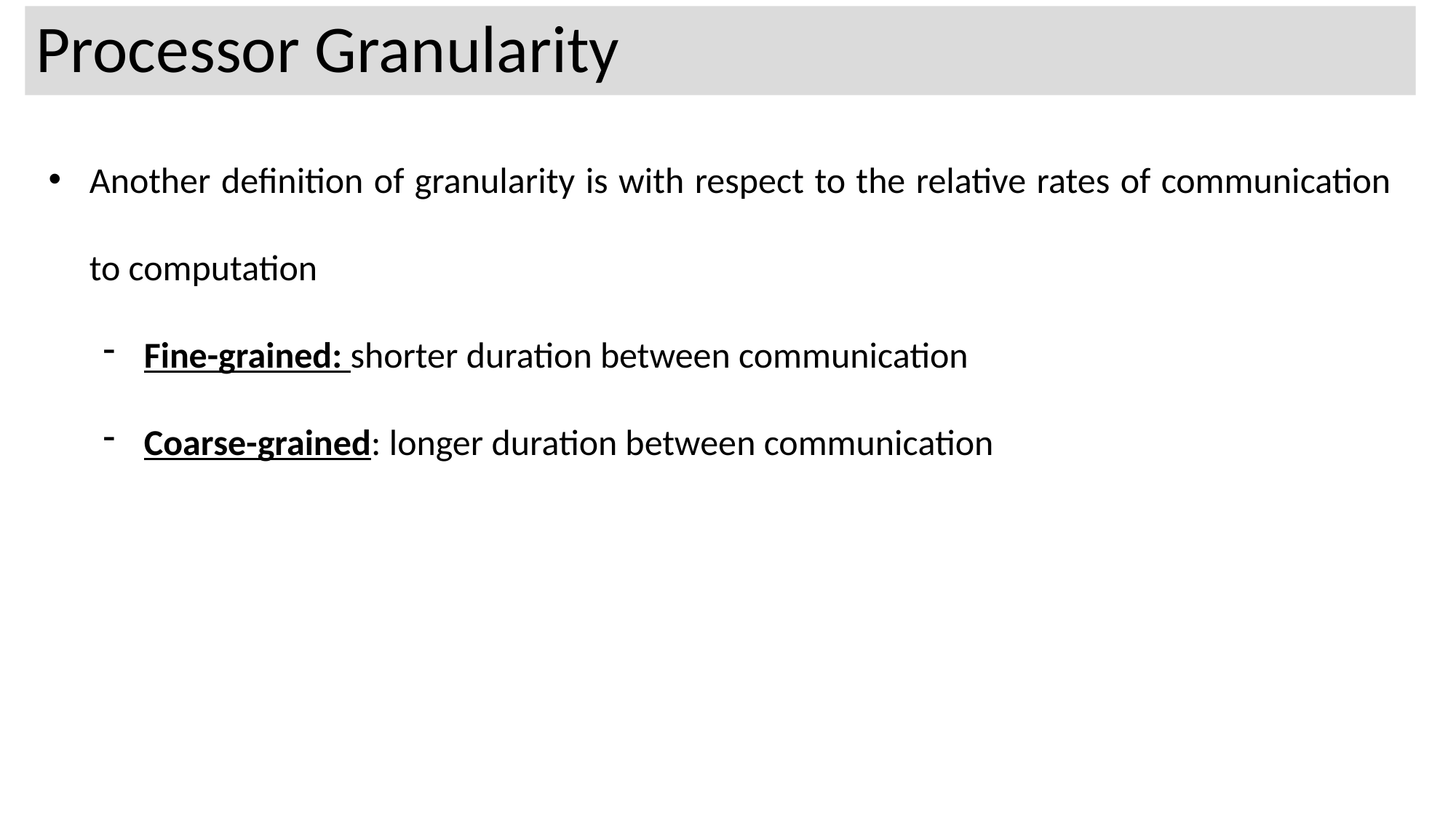

# Processor Granularity
Another definition of granularity is with respect to the relative rates of communication to computation
Fine-grained: shorter duration between communication
Coarse-grained: longer duration between communication